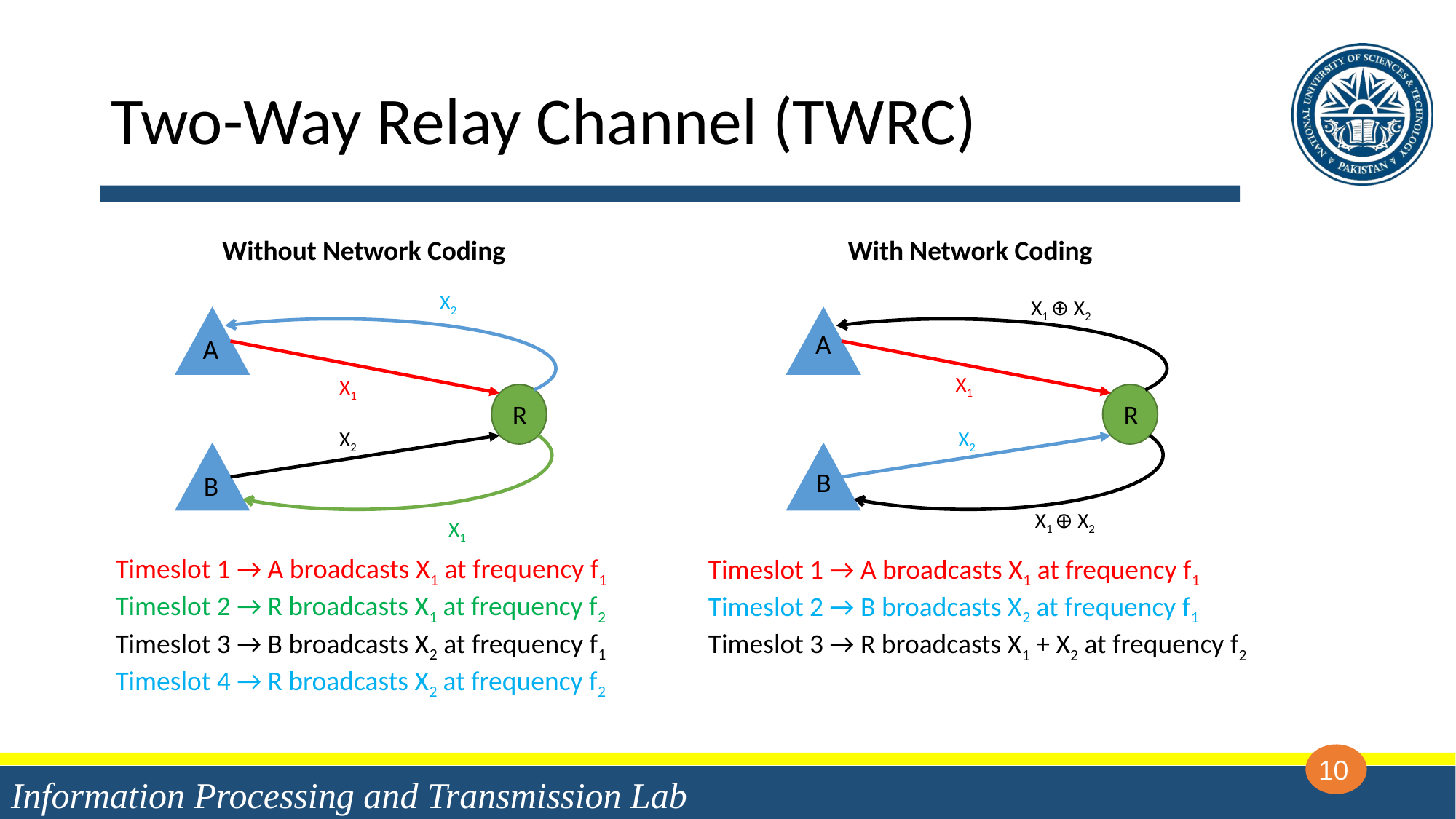

# Two-Way Relay Channel (TWRC)
Without Network Coding
With Network Coding
X2
X1 ⊕ X2

A
A
X1
X1

R
R

X2
X2

B
B
X1 ⊕ X2
X1
Timeslot 1 → A broadcasts X1 at frequency f1
Timeslot 2 → R broadcasts X1 at frequency f2
Timeslot 3 → B broadcasts X2 at frequency f1
Timeslot 4 → R broadcasts X2 at frequency f2
Timeslot 1 → A broadcasts X1 at frequency f1
Timeslot 2 → B broadcasts X2 at frequency f1
Timeslot 3 → R broadcasts X1 + X2 at frequency f2

10
Information Processing and Transmission Lab